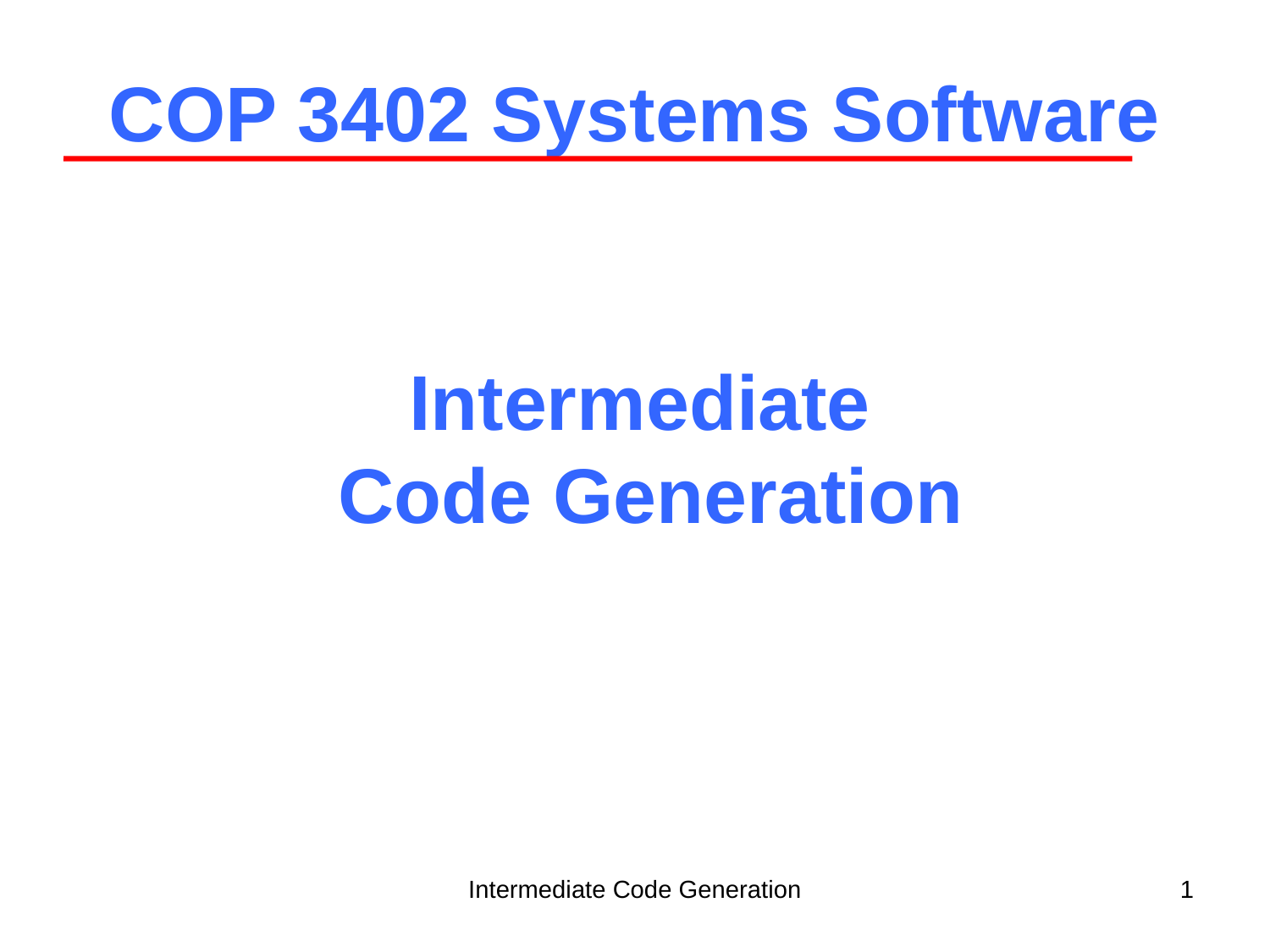

COP 3402 Systems Software

Intermediate
Code Generation

Intermediate Code Generation
1